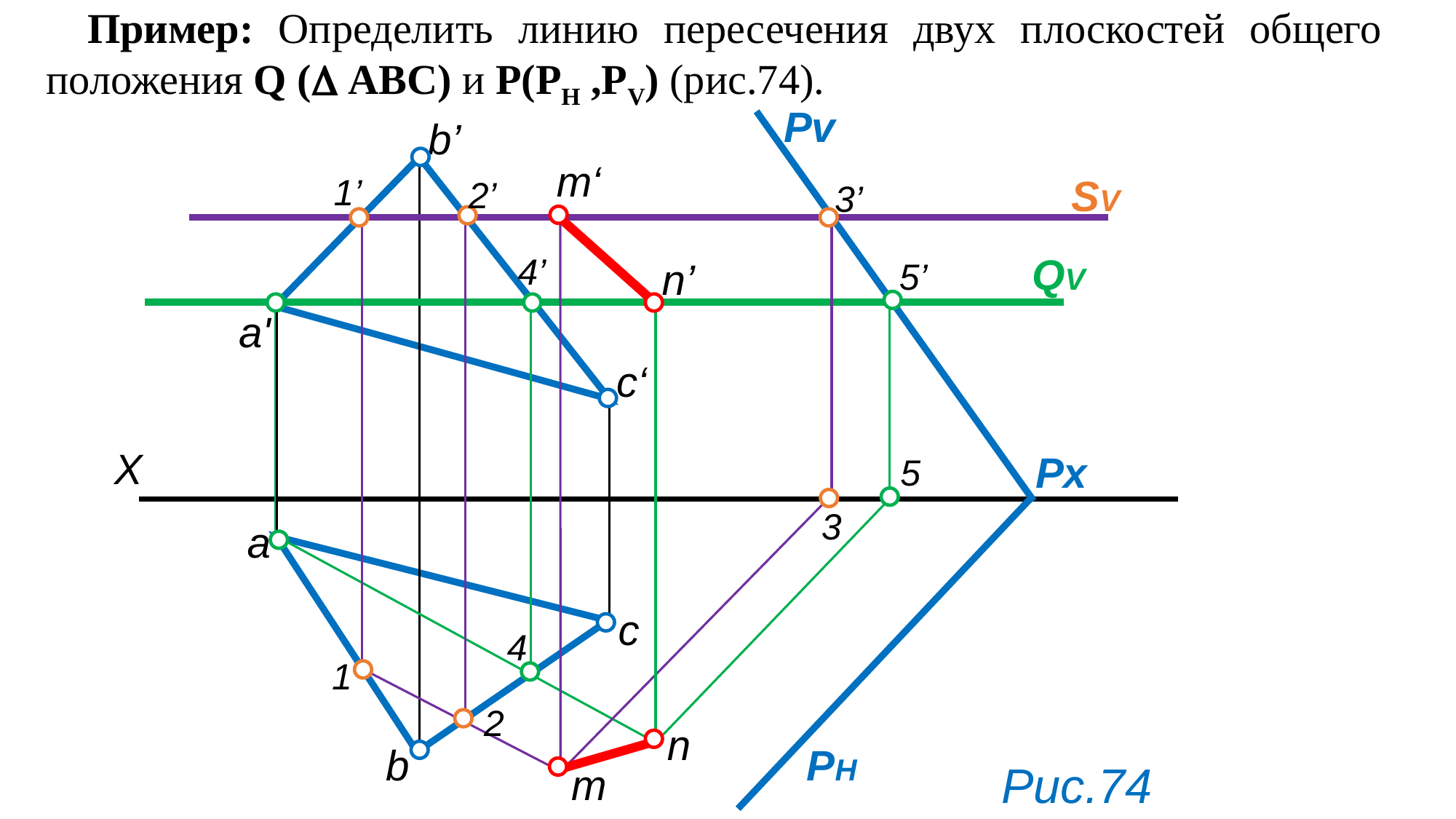

Пример: Определить линию пересечения двух плоскостей общего положения Q (Δ АВС) и P(PH ,PV) (рис.74).
Pv
b’

m‘

SV
1’
2’
3’

QV
4’
n’
5’

a'
c‘

X
Px
5

3
a

c

4
1

2

n

PH
b

Рис.74
m